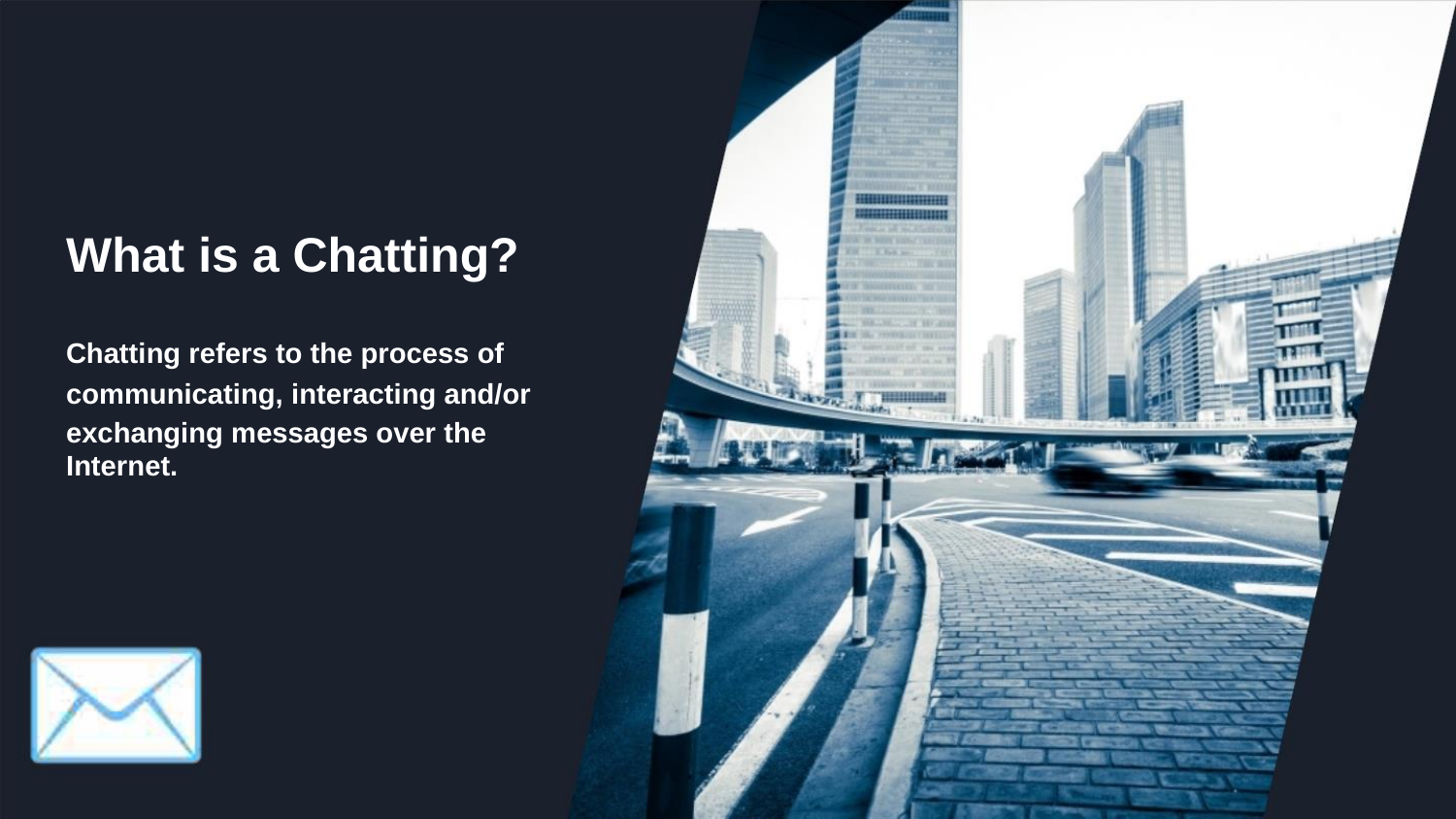

What is a Chatting?
Chatting refers to the process of
communicating, interacting and/or
exchanging messages over the Internet.